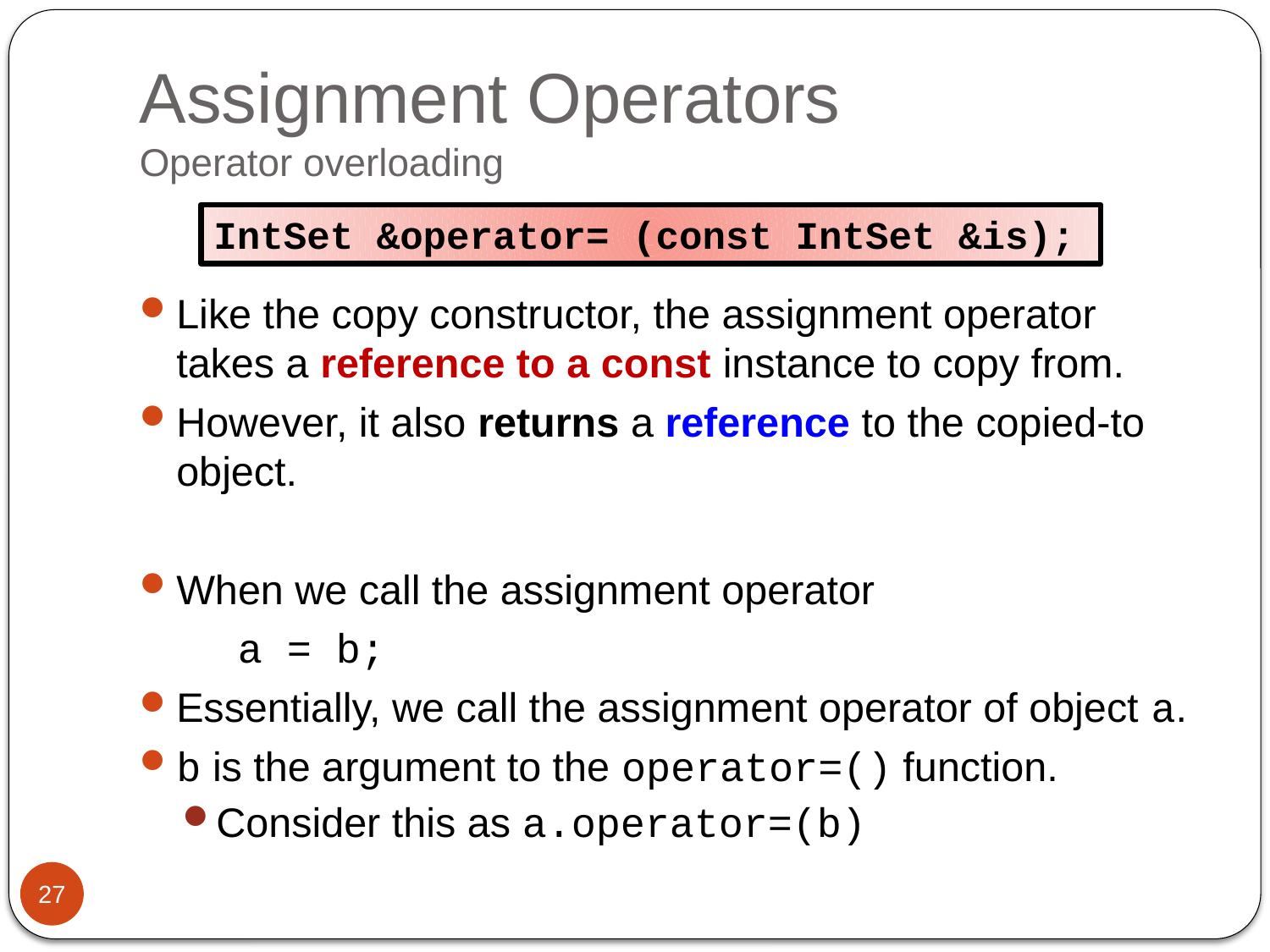

# Assignment Operators Operator overloading
IntSet &operator= (const IntSet &is);

Like the copy constructor, the assignment operator takes a reference to a const instance to copy from.
However, it also returns a reference to the copied-to object.

When we call the assignment operator
    a = b;
Essentially, we call the assignment operator of object a.
b is the argument to the operator=() function.
Consider this as a.operator=(b)

27